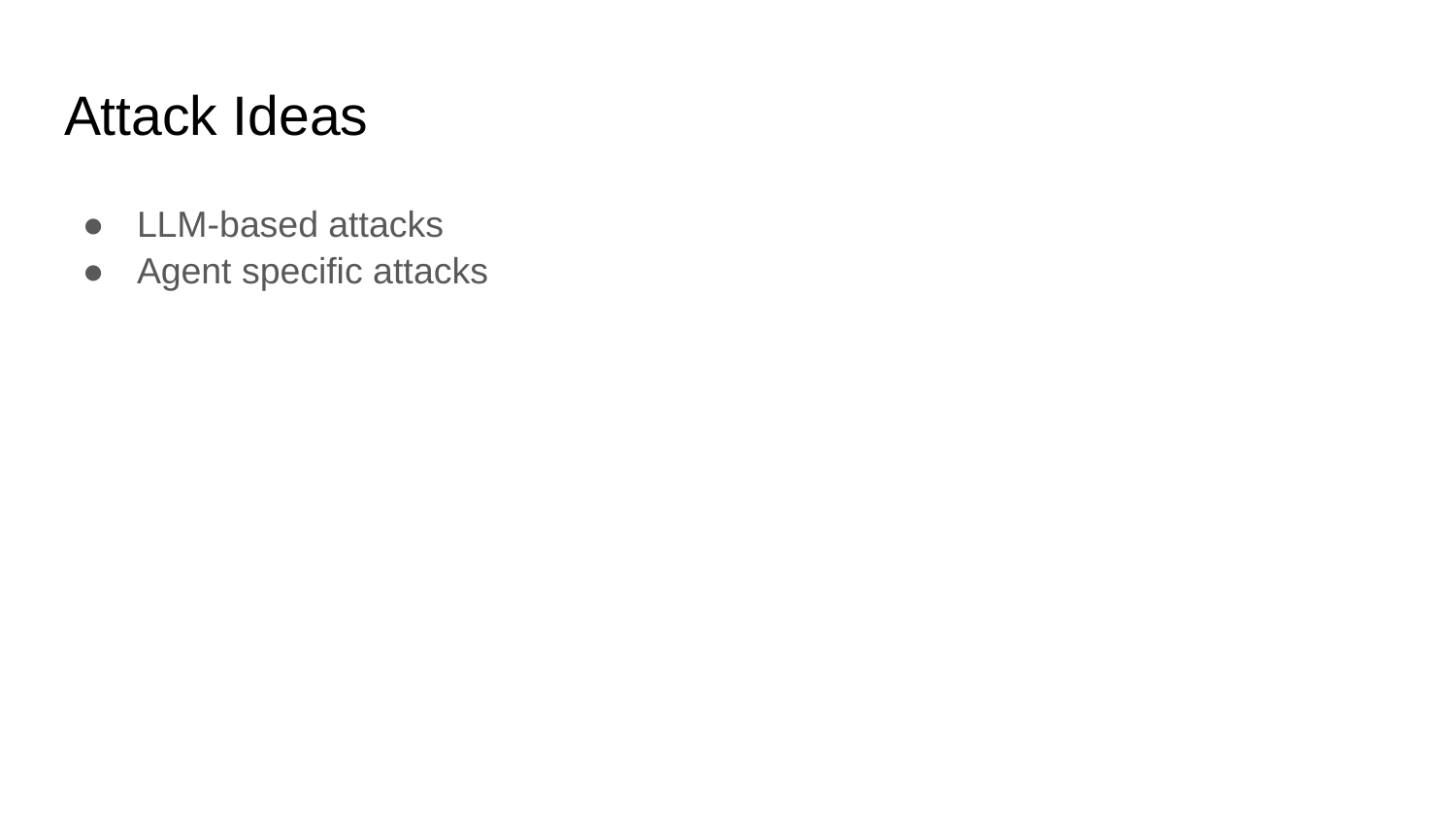

# Attack Ideas
LLM-based attacks
Agent specific attacks